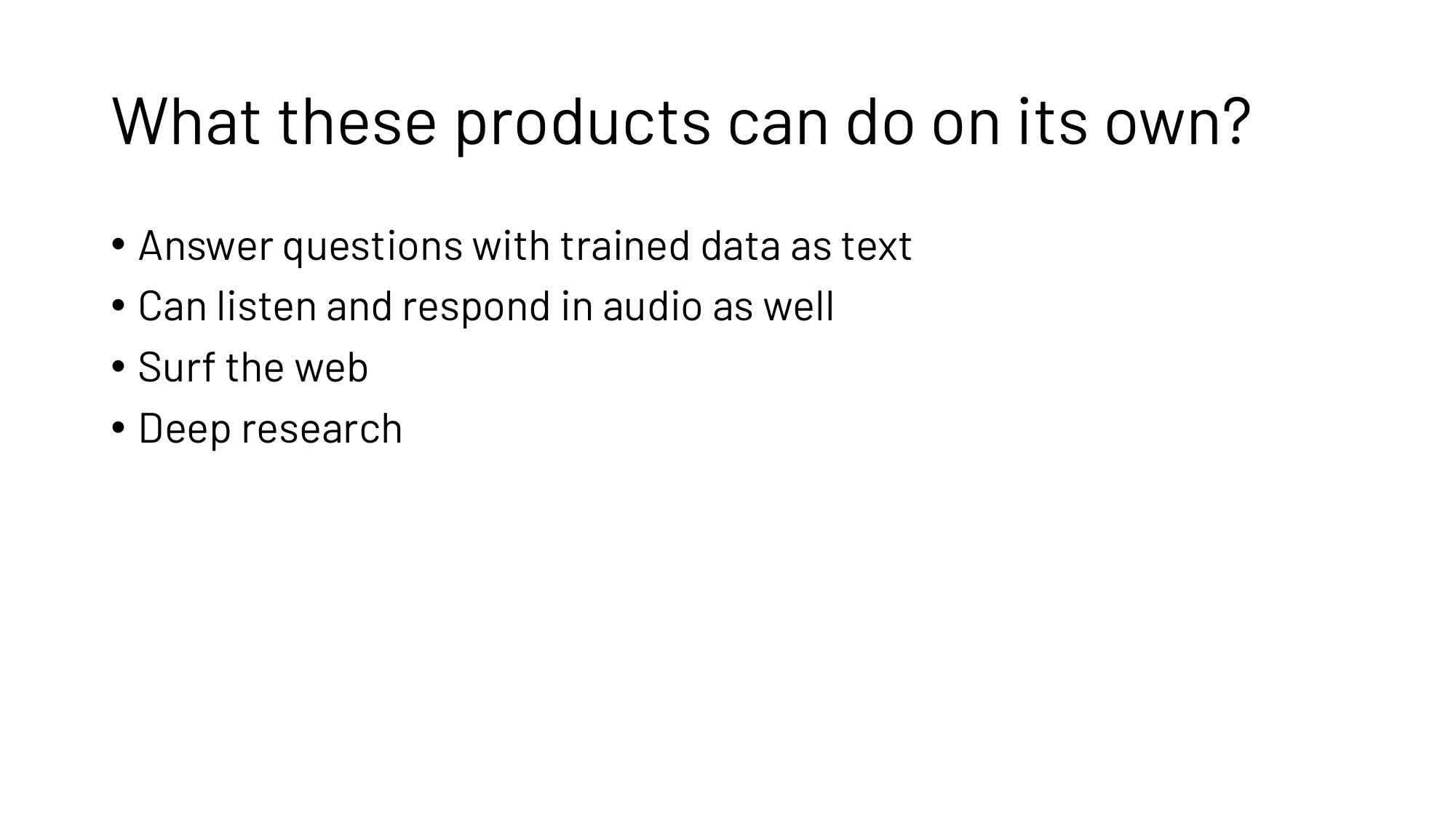

# What these products can do on its own?
Answer questions with trained data as text
Can listen and respond in audio as well
Surf the web
Deep research